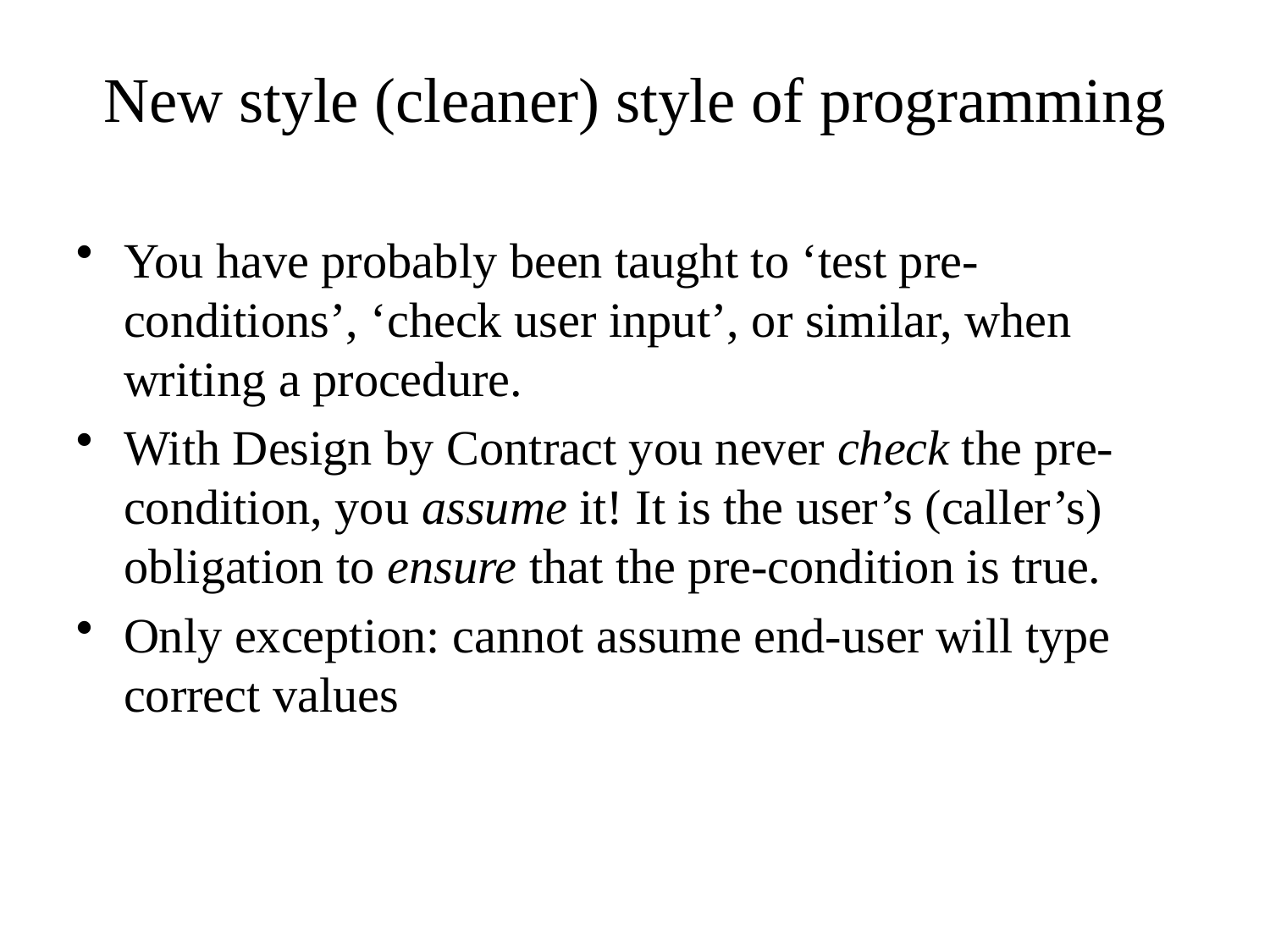

# New style (cleaner) style of programming
You have probably been taught to ‘test pre-conditions’, ‘check user input’, or similar, when writing a procedure.
With Design by Contract you never check the pre-condition, you assume it! It is the user’s (caller’s) obligation to ensure that the pre-condition is true.
Only exception: cannot assume end-user will type correct values